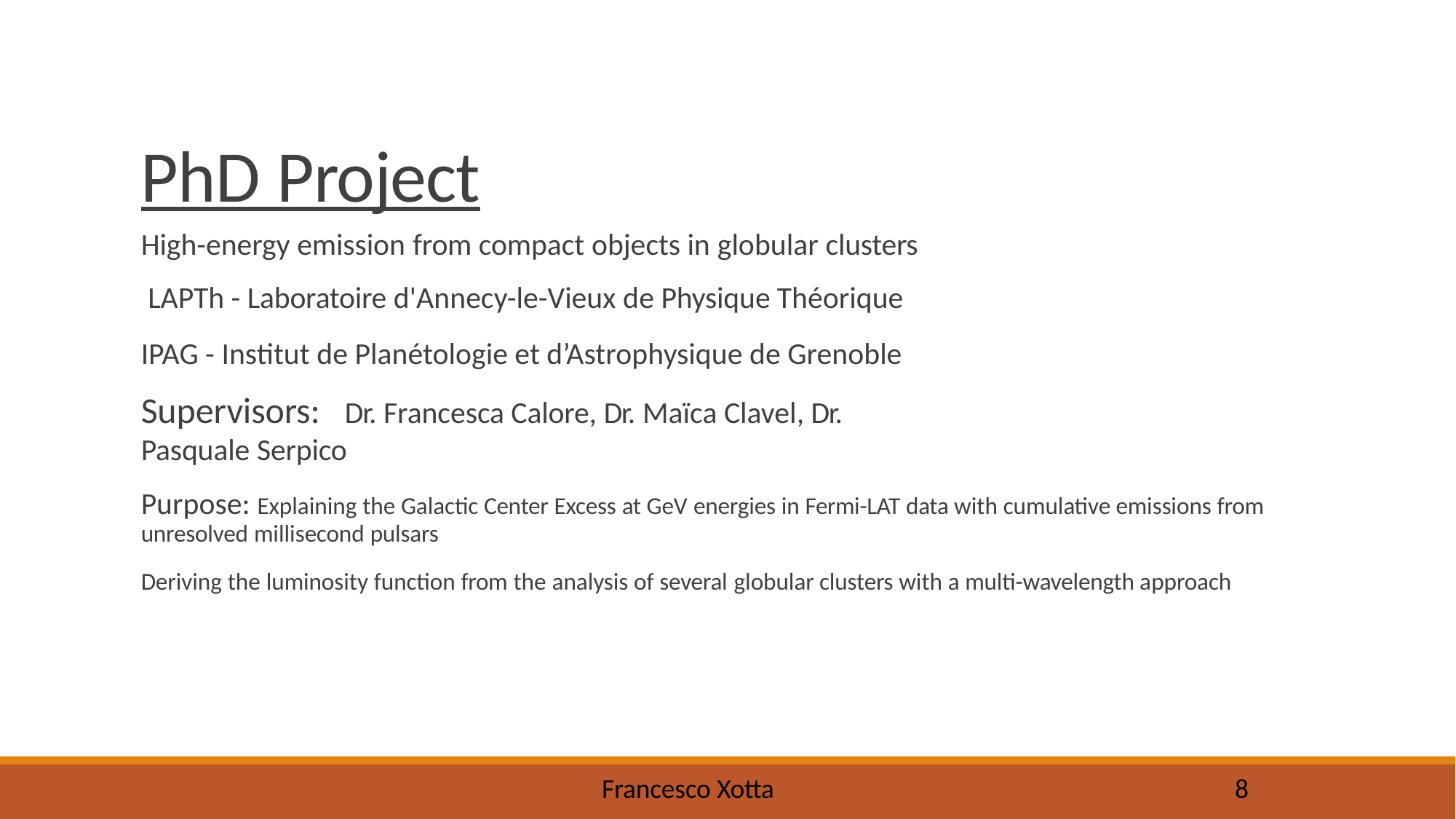

# PhD Project
High-energy emission from compact objects in globular clusters  LAPTh - Laboratoire d'Annecy-le-Vieux de Physique Théorique
IPAG - Institut de Planétologie et d’Astrophysique de Grenoble
Supervisors:	 Dr. Francesca Calore, Dr. Maïca Clavel, Dr. Pasquale Serpico
Purpose: Explaining the Galactic Center Excess at GeV energies in Fermi-LAT data with cumulative emissions from  unresolved millisecond pulsars
Deriving the luminosity function from the analysis of several globular clusters with a multi-wavelength approach
Francesco Xotta
8